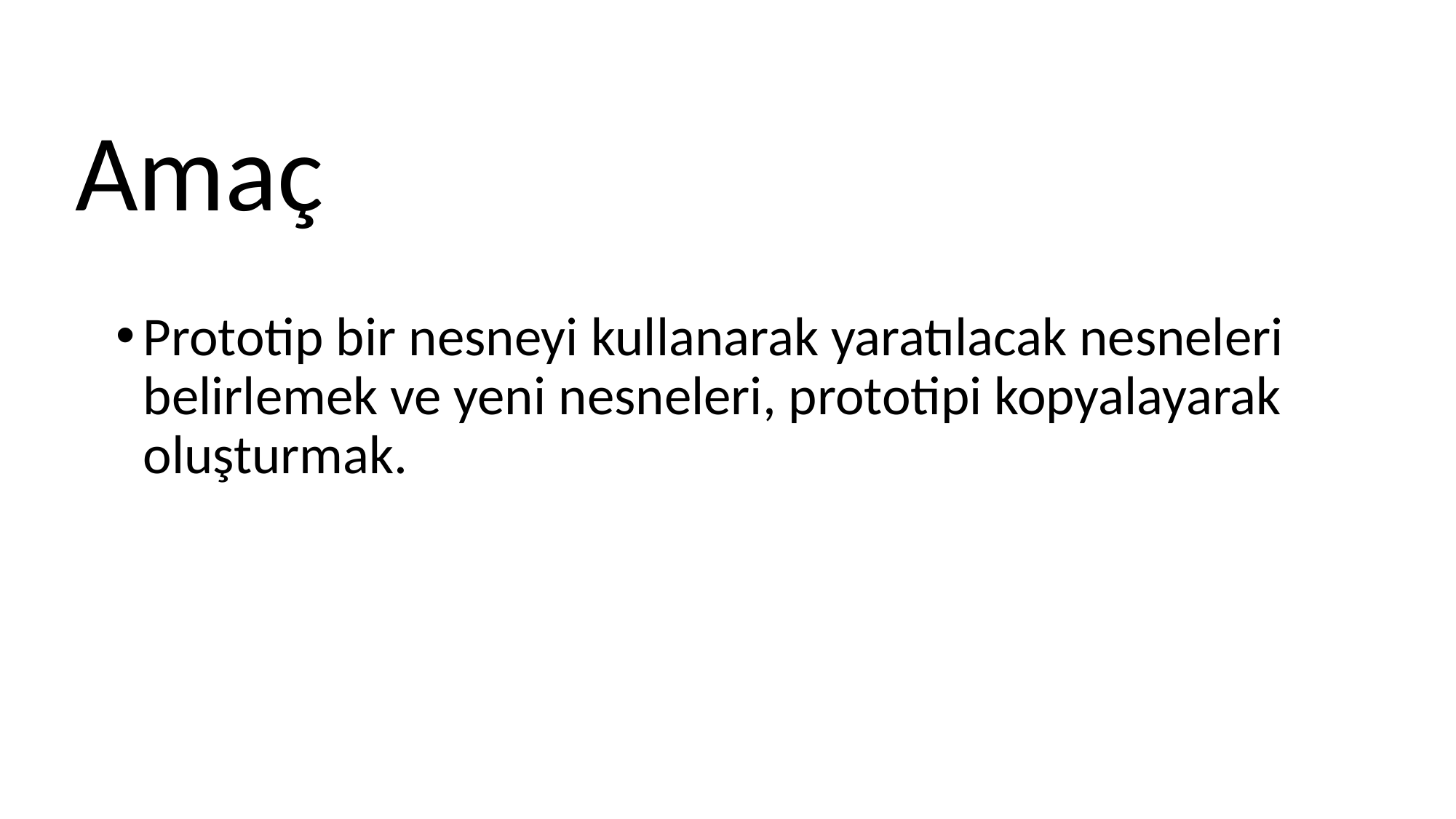

# Amaç
Prototip bir nesneyi kullanarak yaratılacak nesneleri belirlemek ve yeni nesneleri, prototipi kopyalayarak oluşturmak.